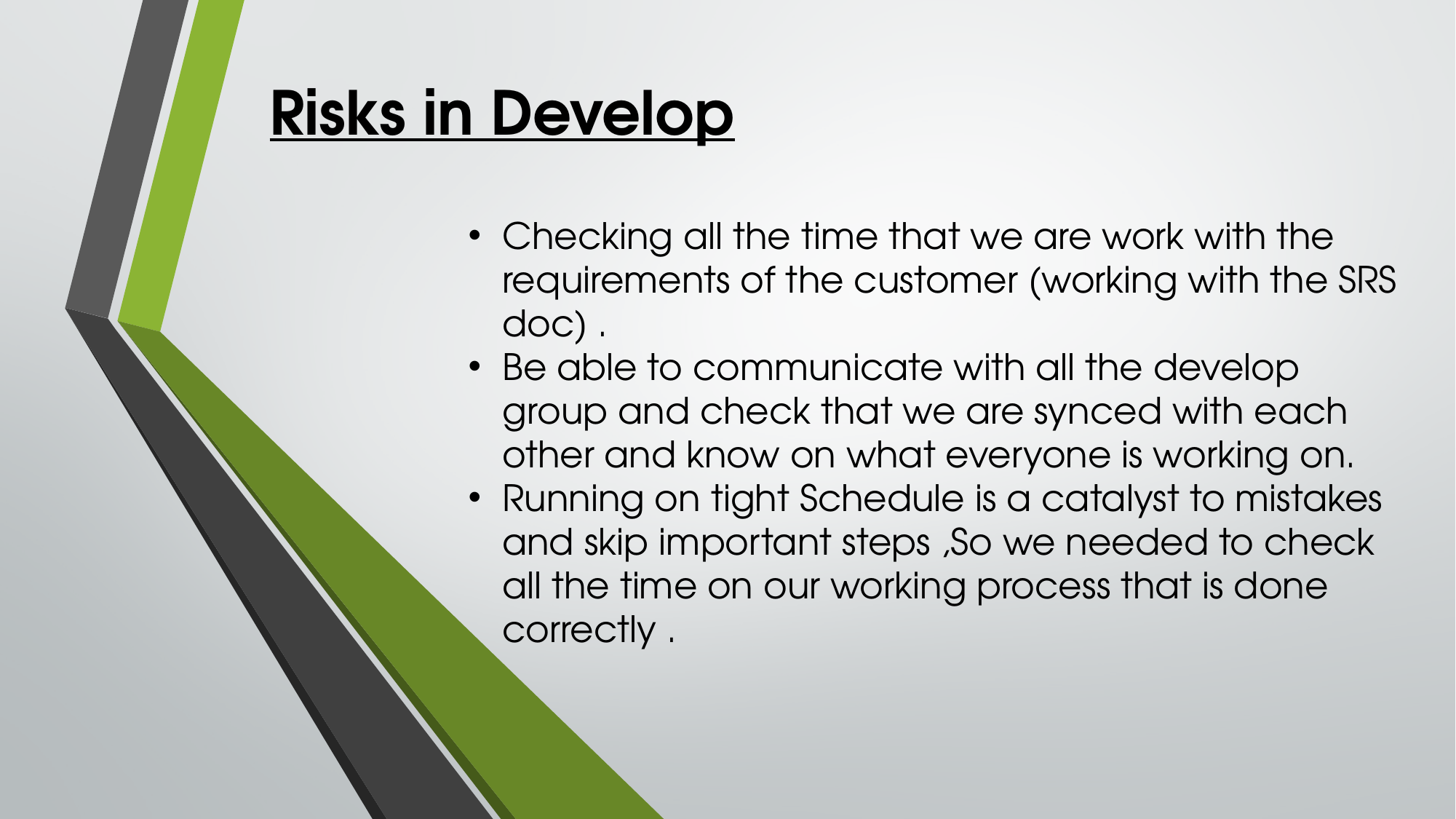

Risks in Develop
Checking all the time that we are work with the requirements of the customer (working with the SRS doc) .
Be able to communicate with all the develop group and check that we are synced with each other and know on what everyone is working on.
Running on tight Schedule is a catalyst to mistakes and skip important steps ,So we needed to check all the time on our working process that is done correctly .